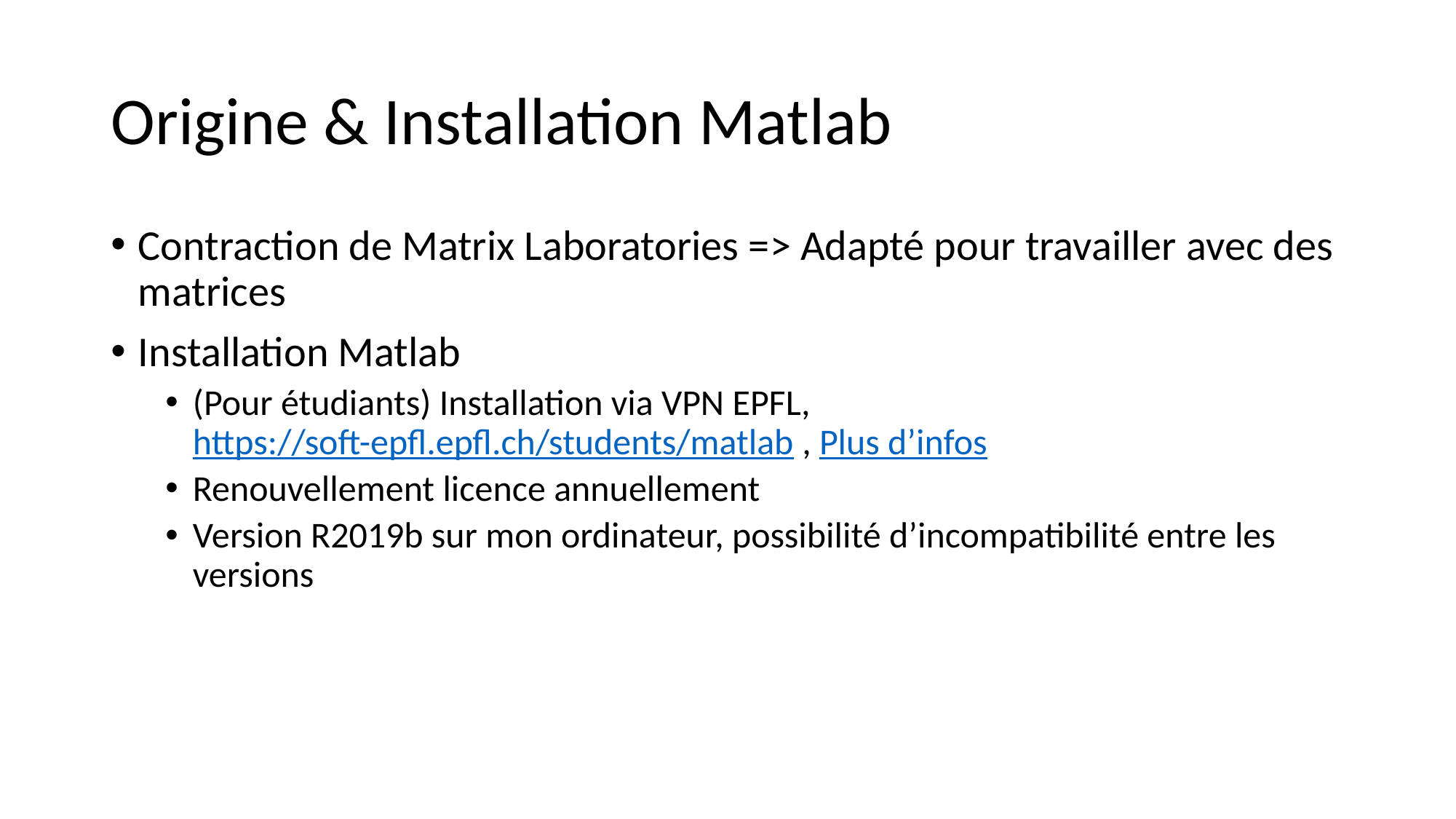

# Origine & Installation Matlab
Contraction de Matrix Laboratories => Adapté pour travailler avec des matrices
Installation Matlab
(Pour étudiants) Installation via VPN EPFL, https://soft-epfl.epfl.ch/students/matlab , Plus d’infos
Renouvellement licence annuellement
Version R2019b sur mon ordinateur, possibilité d’incompatibilité entre les versions